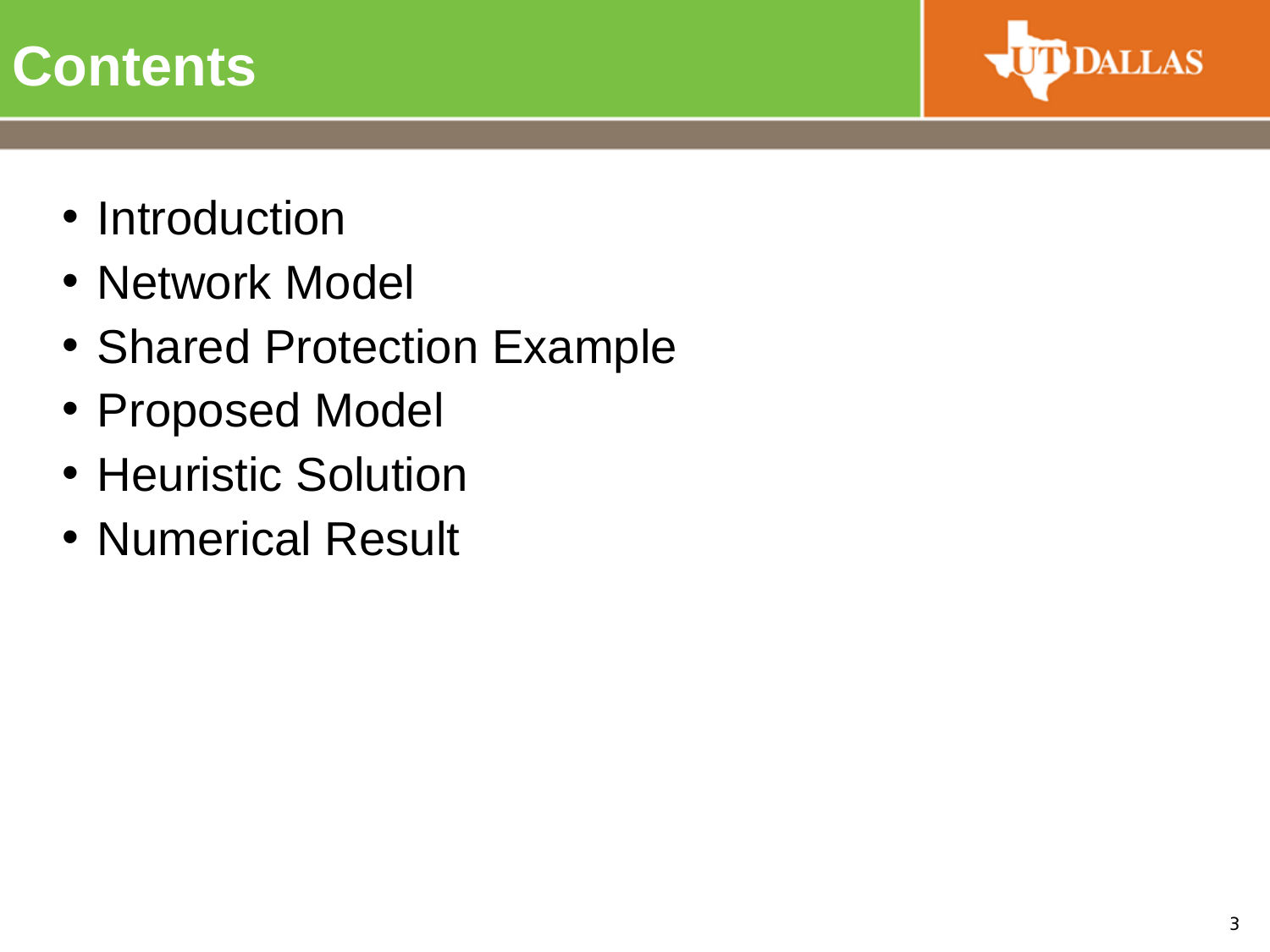

# Contents
Introduction
Network Model
Shared Protection Example
Proposed Model
Heuristic Solution
Numerical Result

3